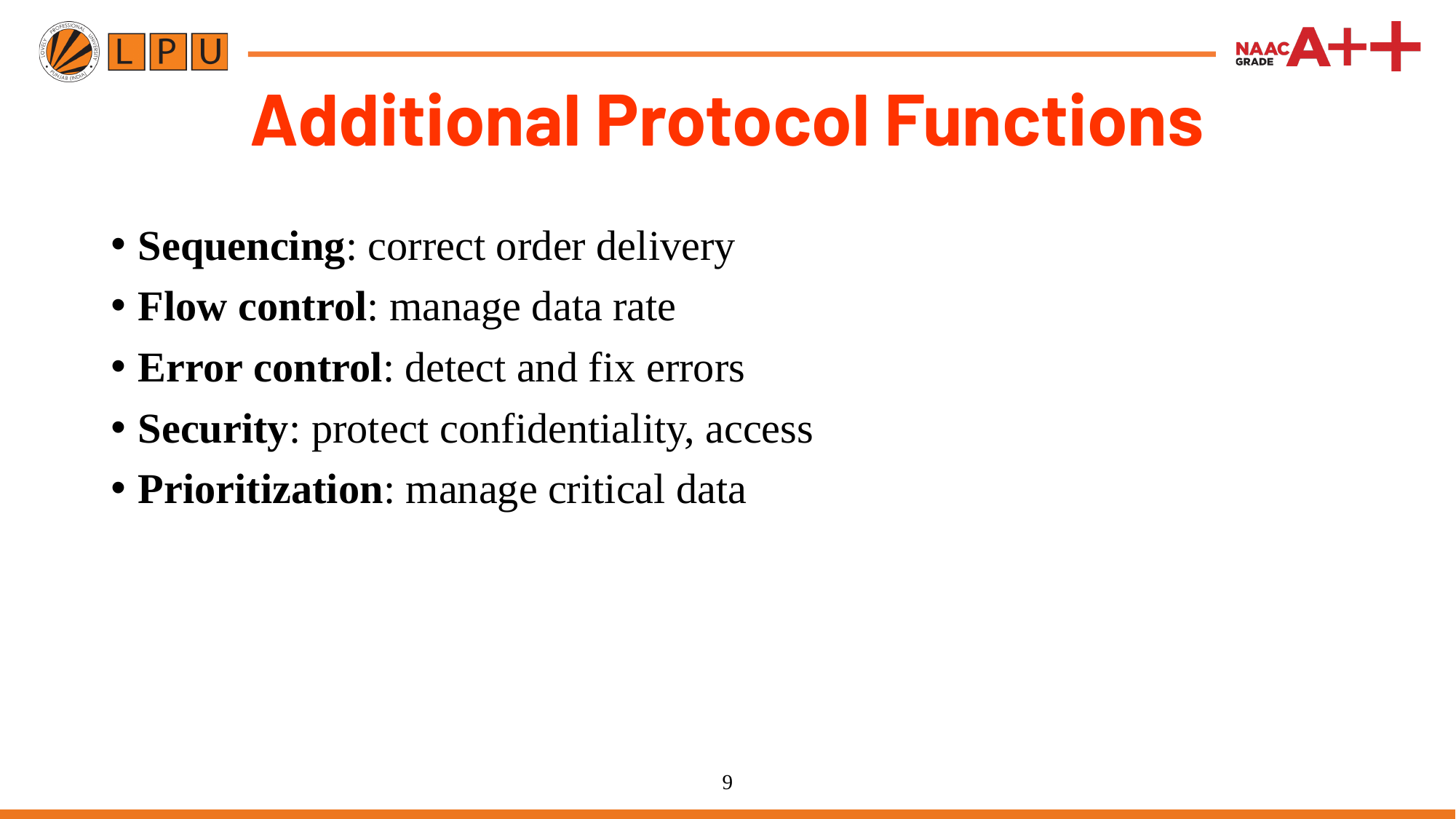

# Additional Protocol Functions
Sequencing: correct order delivery
Flow control: manage data rate
Error control: detect and fix errors
Security: protect confidentiality, access
Prioritization: manage critical data
9